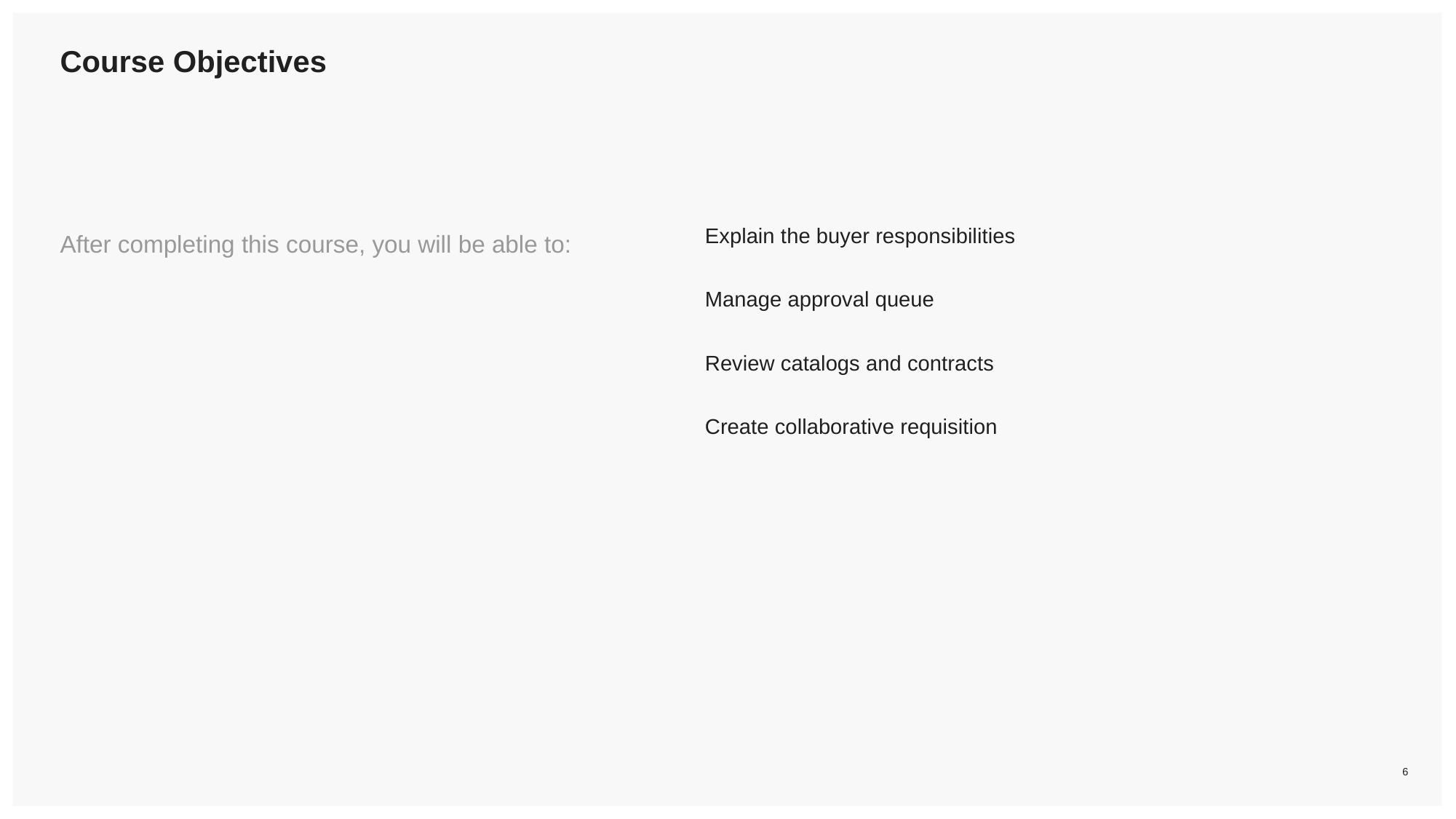

# Course Objectives
Explain the buyer responsibilities

Manage approval queue

Review catalogs and contracts

Create collaborative requisition

After completing this course, you will be able to:
6